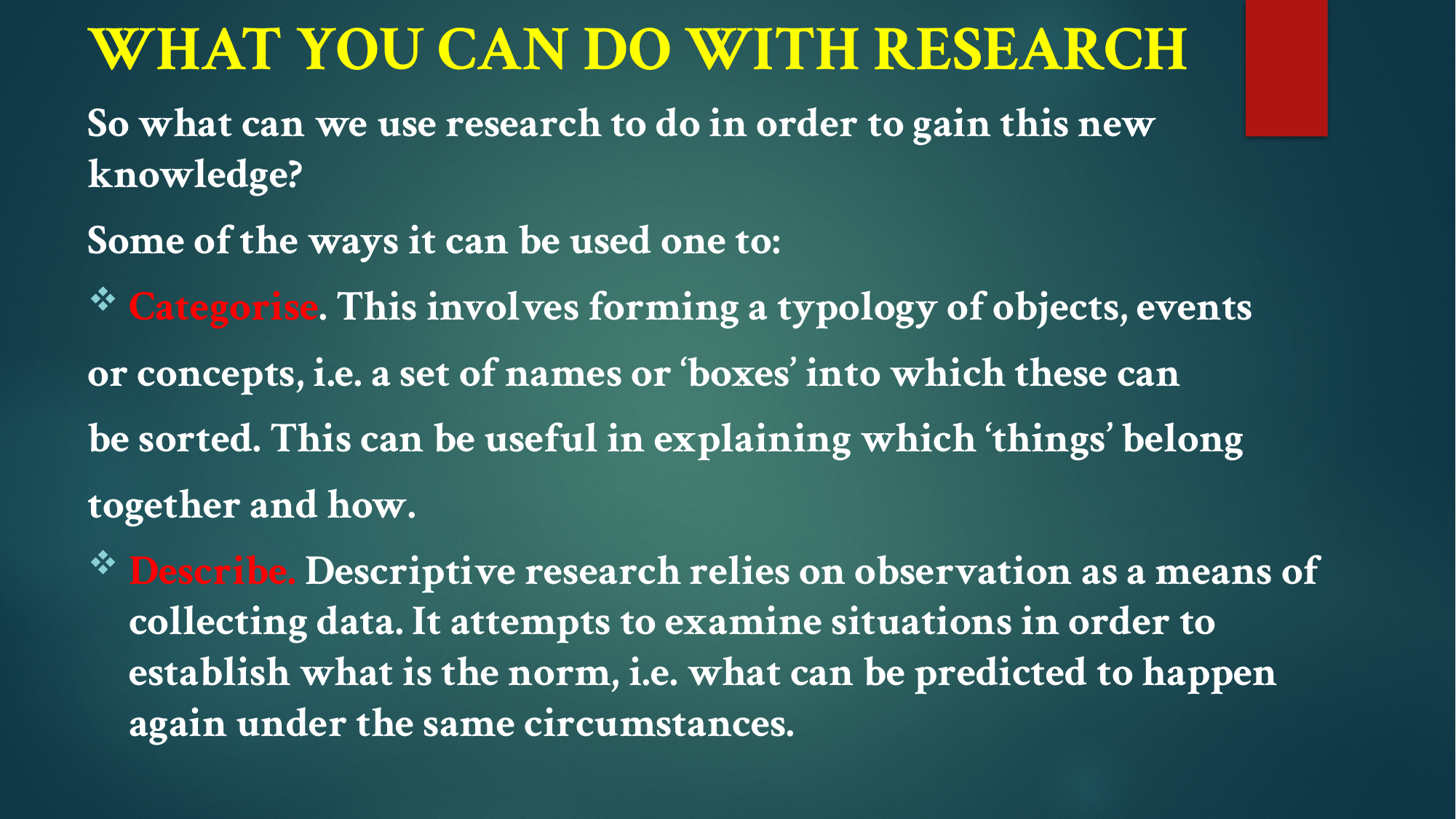

# WHAT YOU CAN DO WITH RESEARCH
So what can we use research to do in order to gain this new knowledge?
Some of the ways it can be used one to:
Categorise. This involves forming a typology of objects, events
or concepts, i.e. a set of names or ‘boxes’ into which these can
be sorted. This can be useful in explaining which ‘things’ belong
together and how.
Describe. Descriptive research relies on observation as a means of collecting data. It attempts to examine situations in order to establish what is the norm, i.e. what can be predicted to happen again under the same circumstances.